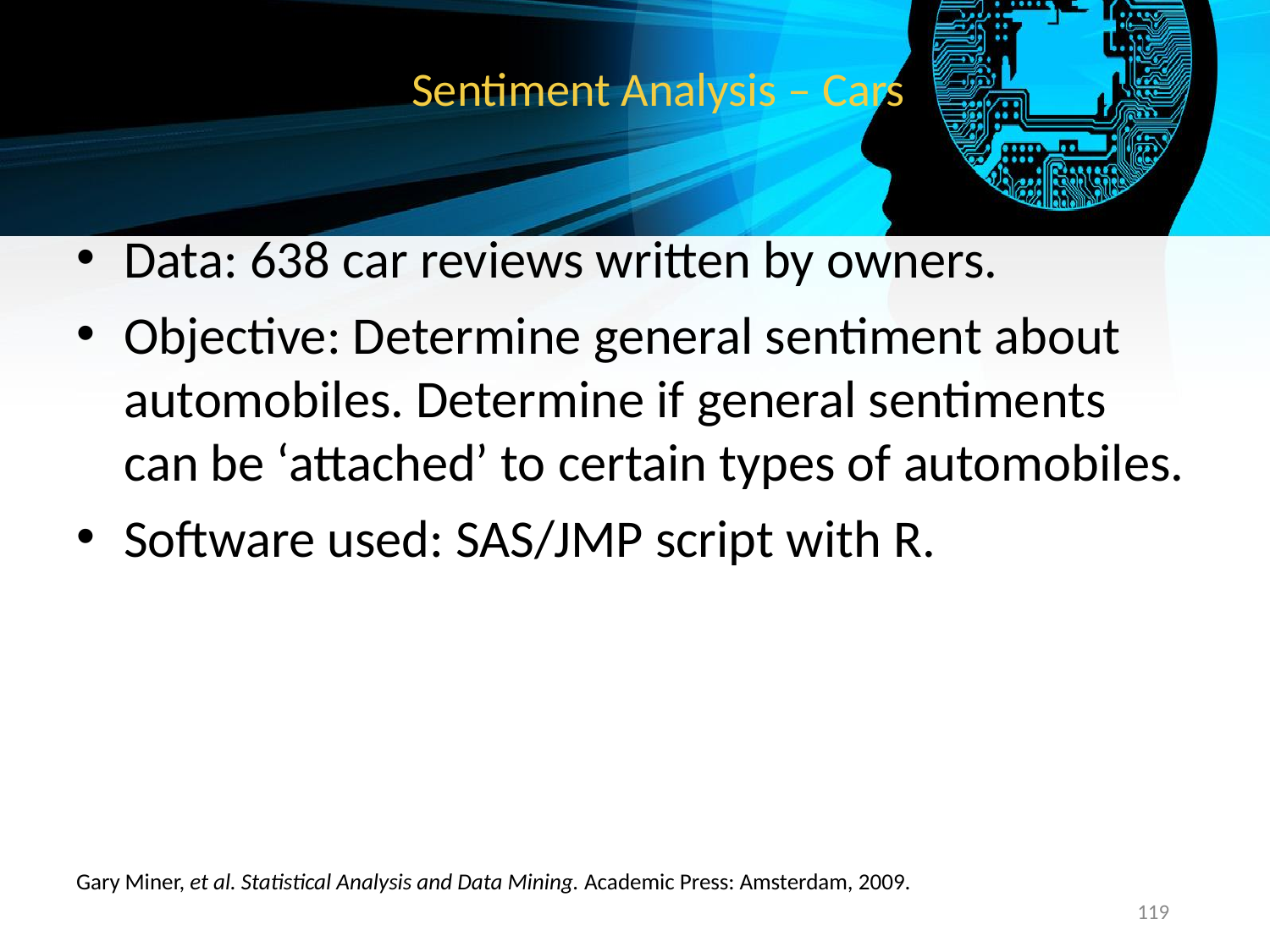

# Sentiment Analysis – Cars
Data: 638 car reviews written by owners.
Objective: Determine general sentiment about  automobiles. Determine if general sentiments  can be ‘attached’ to certain types of automobiles.
Software used: SAS/JMP script with R.
Gary Miner, et al. Statistical Analysis and Data Mining. Academic Press: Amsterdam, 2009.
119